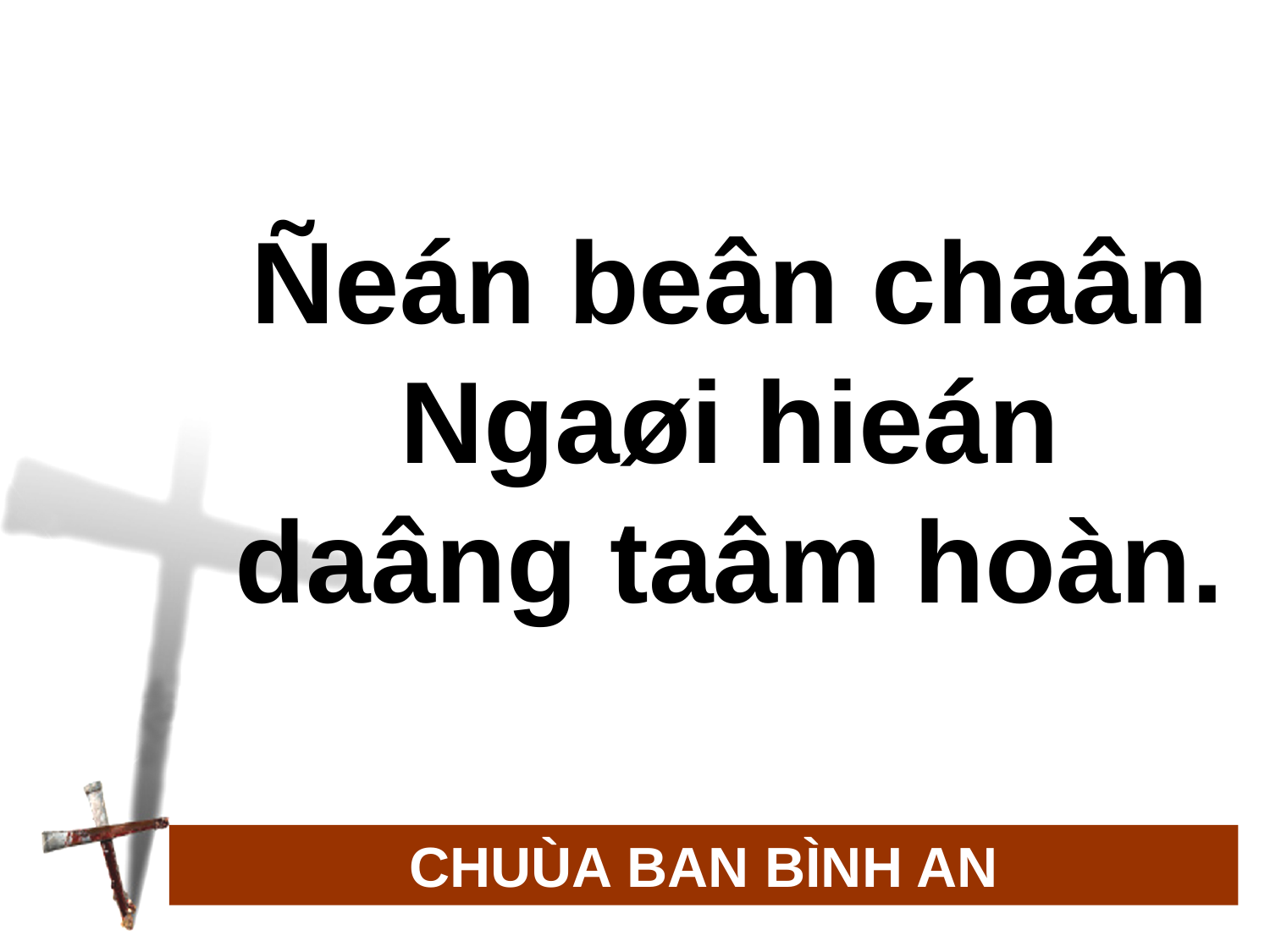

Ñeán beân chaân Ngaøi hieán daâng taâm hoàn.
CHUÙA BAN BÌNH AN